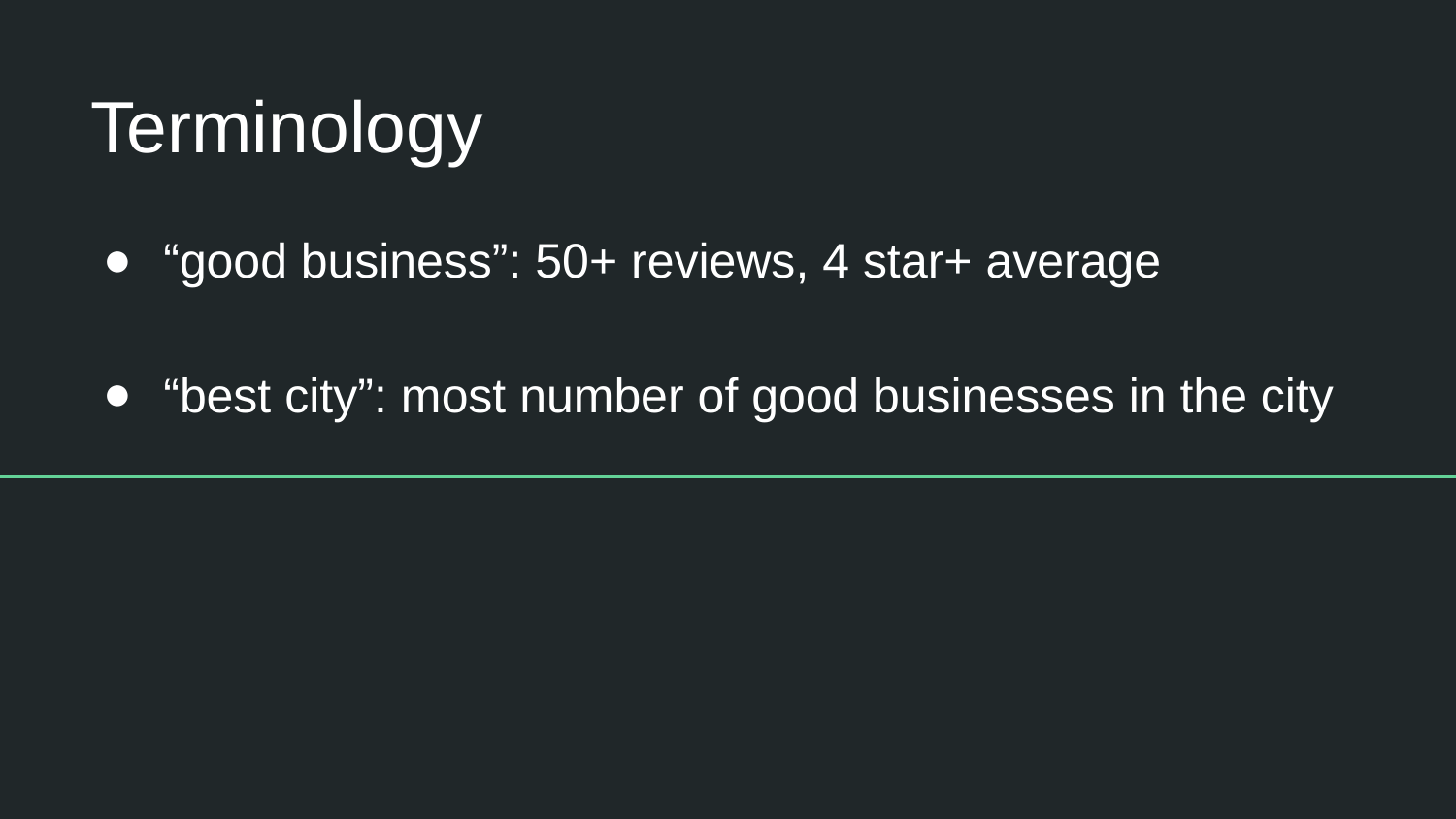

# Terminology
“good business”: 50+ reviews, 4 star+ average

“best city”: most number of good businesses in the city